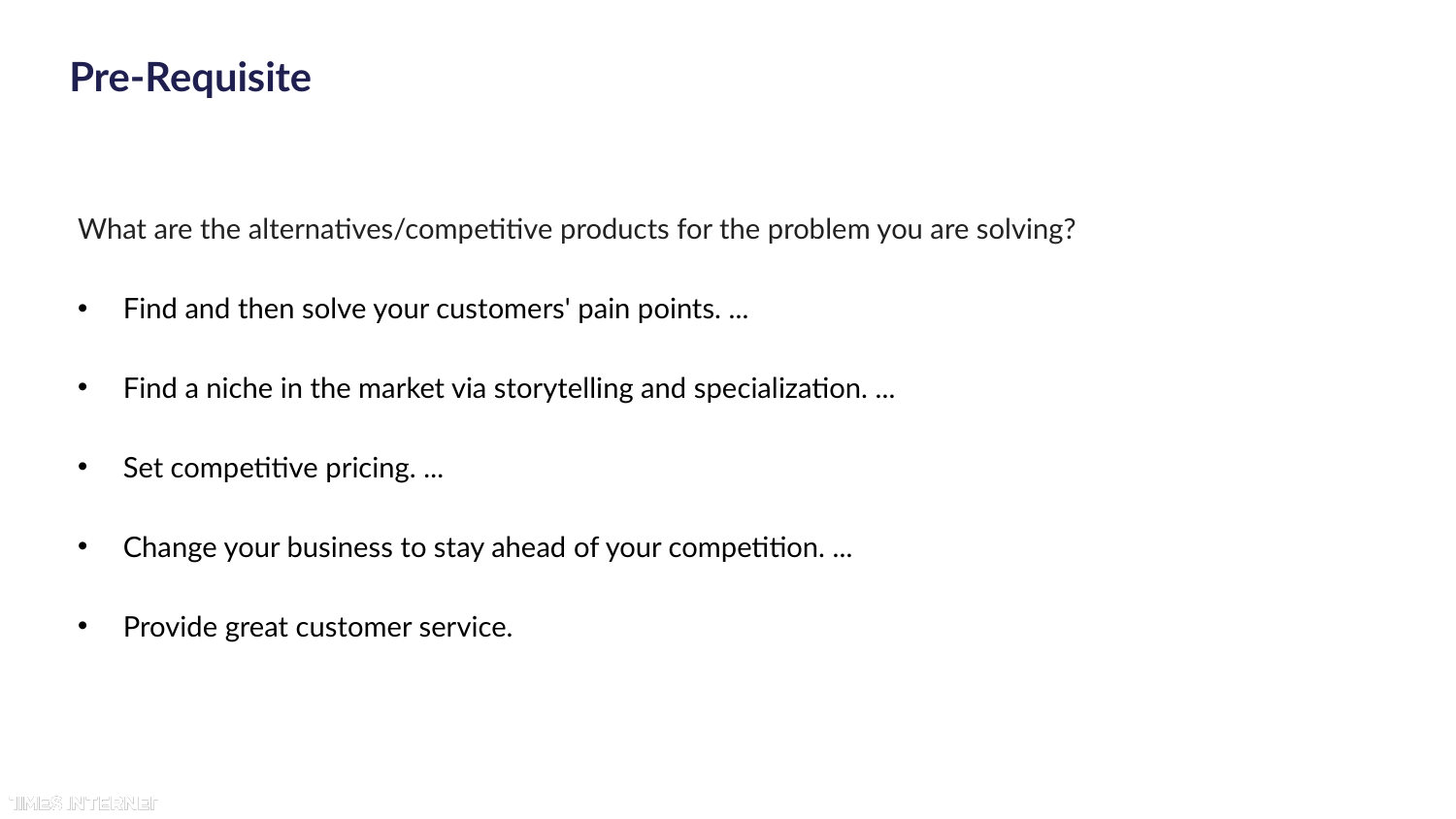

# Pre-Requisite
What are the alternatives/competitive products for the problem you are solving?
Find and then solve your customers' pain points. ...
Find a niche in the market via storytelling and specialization. ...
Set competitive pricing. ...
Change your business to stay ahead of your competition. ...
Provide great customer service.